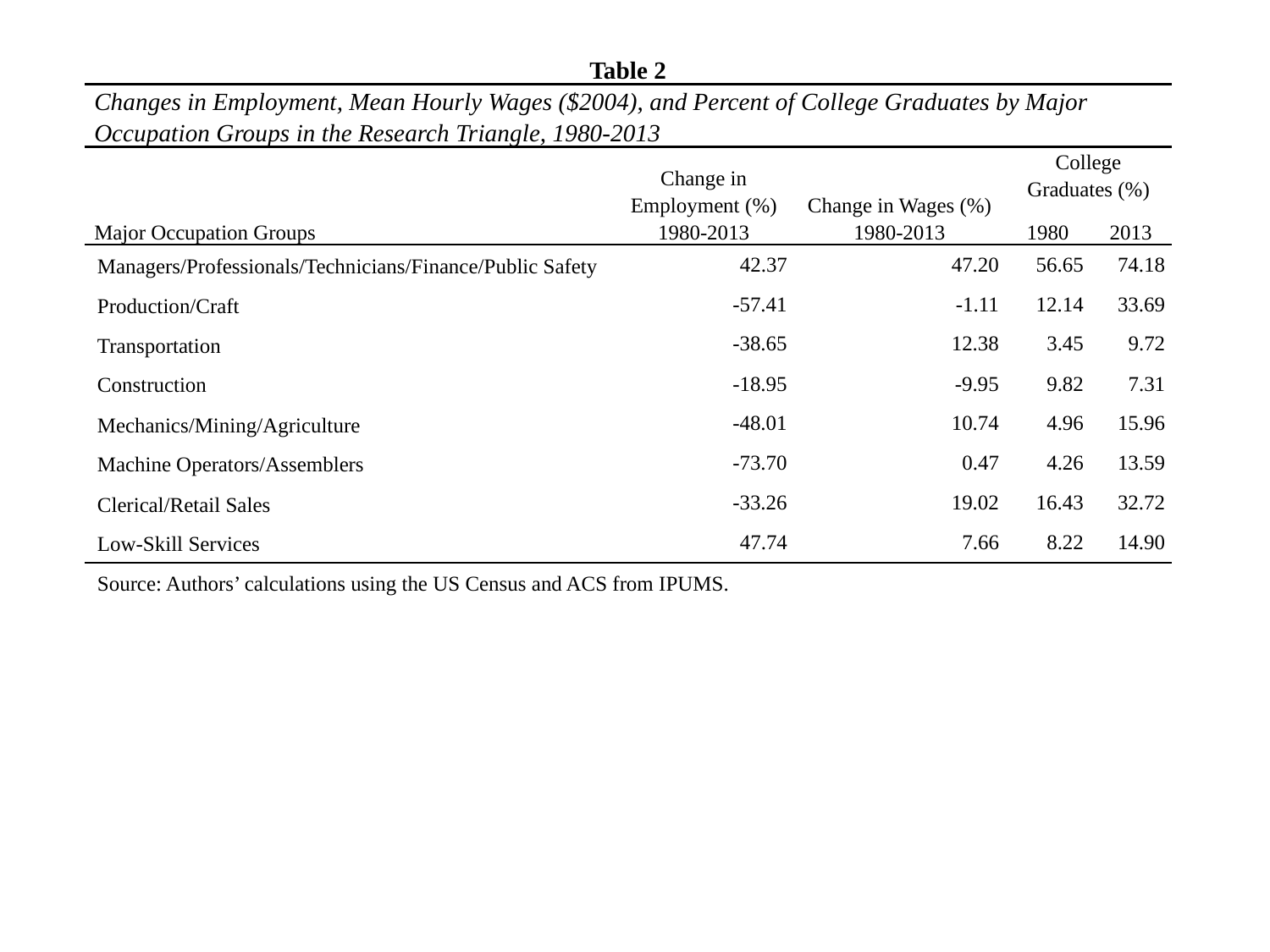

| Table 2 |  |  |  |  |
| --- | --- | --- | --- | --- |
| Changes in Employment, Mean Hourly Wages ($2004), and Percent of College Graduates by Major Occupation Groups in the Research Triangle, 1980-2013 |  |  |  |  |
| Major Occupation Groups | Change in Employment (%) 1980-2013 | Change in Wages (%) 1980-2013 | College Graduates (%) |  |
|  |  |  | 1980 | 2013 |
| Managers/Professionals/Technicians/Finance/Public Safety | 42.37 | 47.20 | 56.65 | 74.18 |
| Production/Craft | -57.41 | -1.11 | 12.14 | 33.69 |
| Transportation | -38.65 | 12.38 | 3.45 | 9.72 |
| Construction | -18.95 | -9.95 | 9.82 | 7.31 |
| Mechanics/Mining/Agriculture | -48.01 | 10.74 | 4.96 | 15.96 |
| Machine Operators/Assemblers | -73.70 | 0.47 | 4.26 | 13.59 |
| Clerical/Retail Sales | -33.26 | 19.02 | 16.43 | 32.72 |
| Low-Skill Services | 47.74 | 7.66 | 8.22 | 14.90 |
| Source: Authors’ calculations using the US Census and ACS from IPUMS. |  |  |  |  |